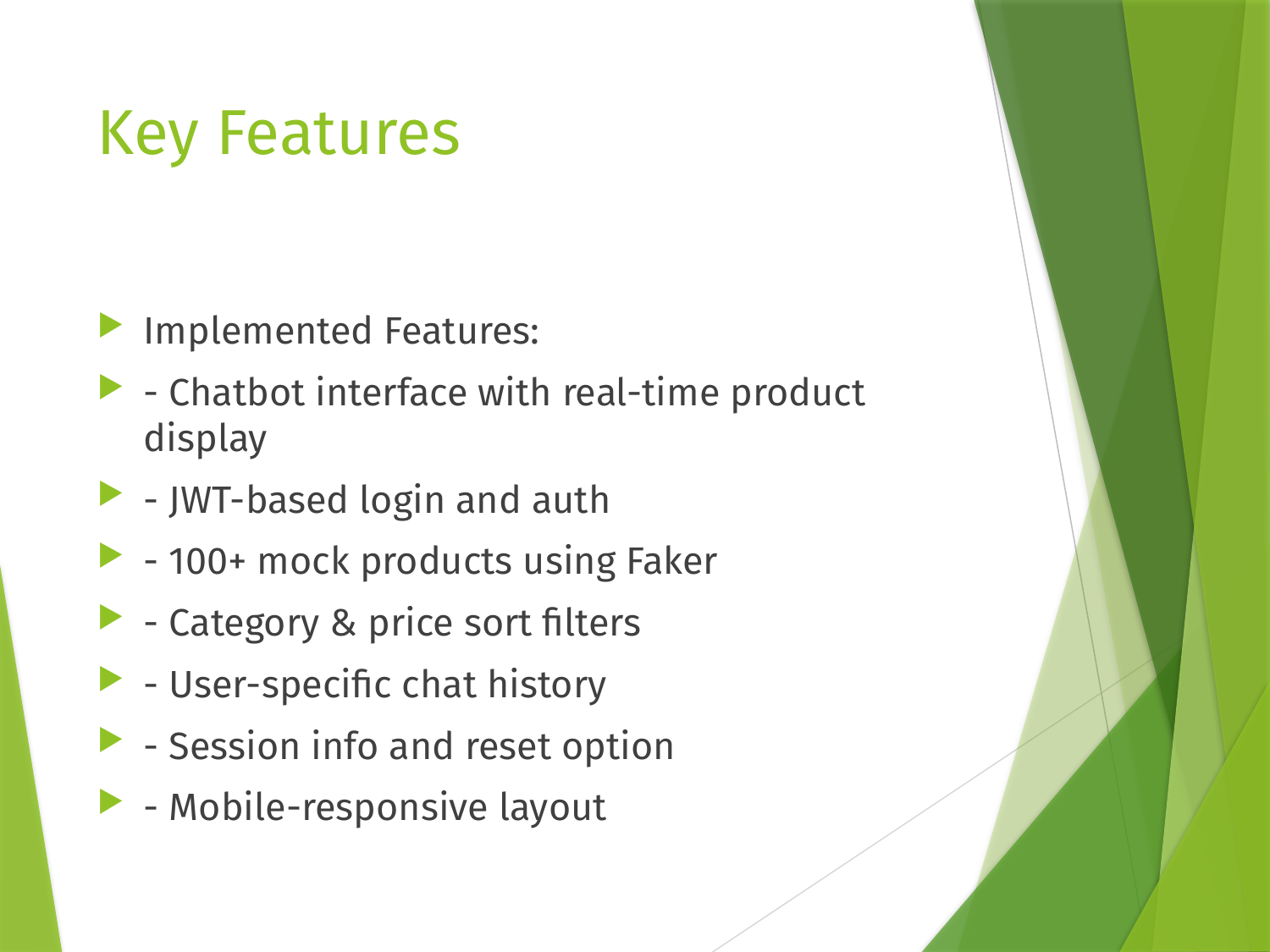

# Key Features
Implemented Features:
- Chatbot interface with real-time product display
- JWT-based login and auth
- 100+ mock products using Faker
- Category & price sort filters
- User-specific chat history
- Session info and reset option
- Mobile-responsive layout